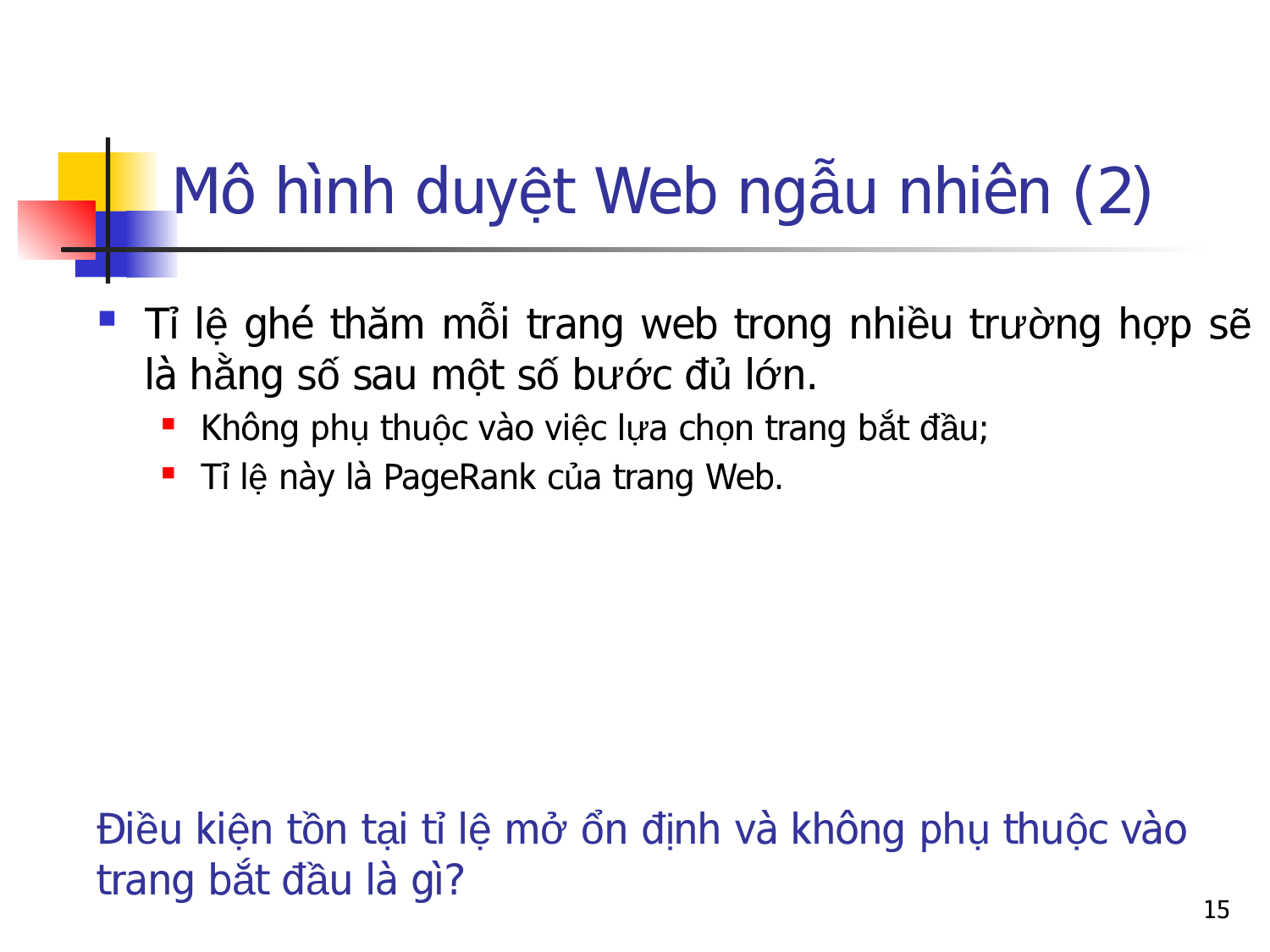

# Mô hình duyệt Web ngẫu nhiên (2)
Tỉ lệ ghé thăm mỗi trang web trong nhiều trường hợp sẽ là hằng số sau một số bước đủ lớn.
Không phụ thuộc vào việc lựa chọn trang bắt đầu;
Tỉ lệ này là PageRank của trang Web.
Điều kiện tồn tại tỉ lệ mở ổn định và không phụ thuộc vào trang bắt đầu là gì?
15